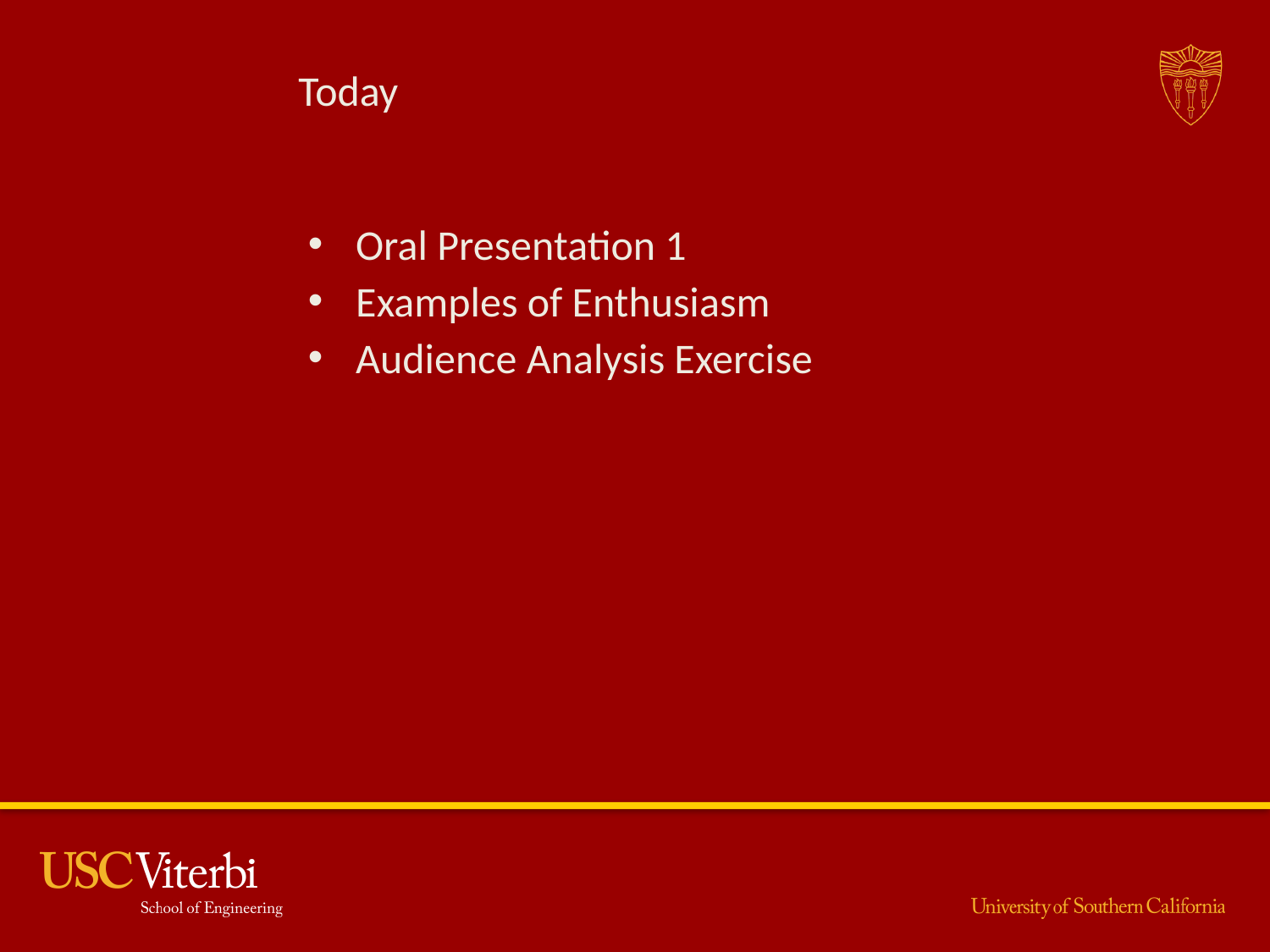

# Today
Oral Presentation 1
Examples of Enthusiasm
Audience Analysis Exercise